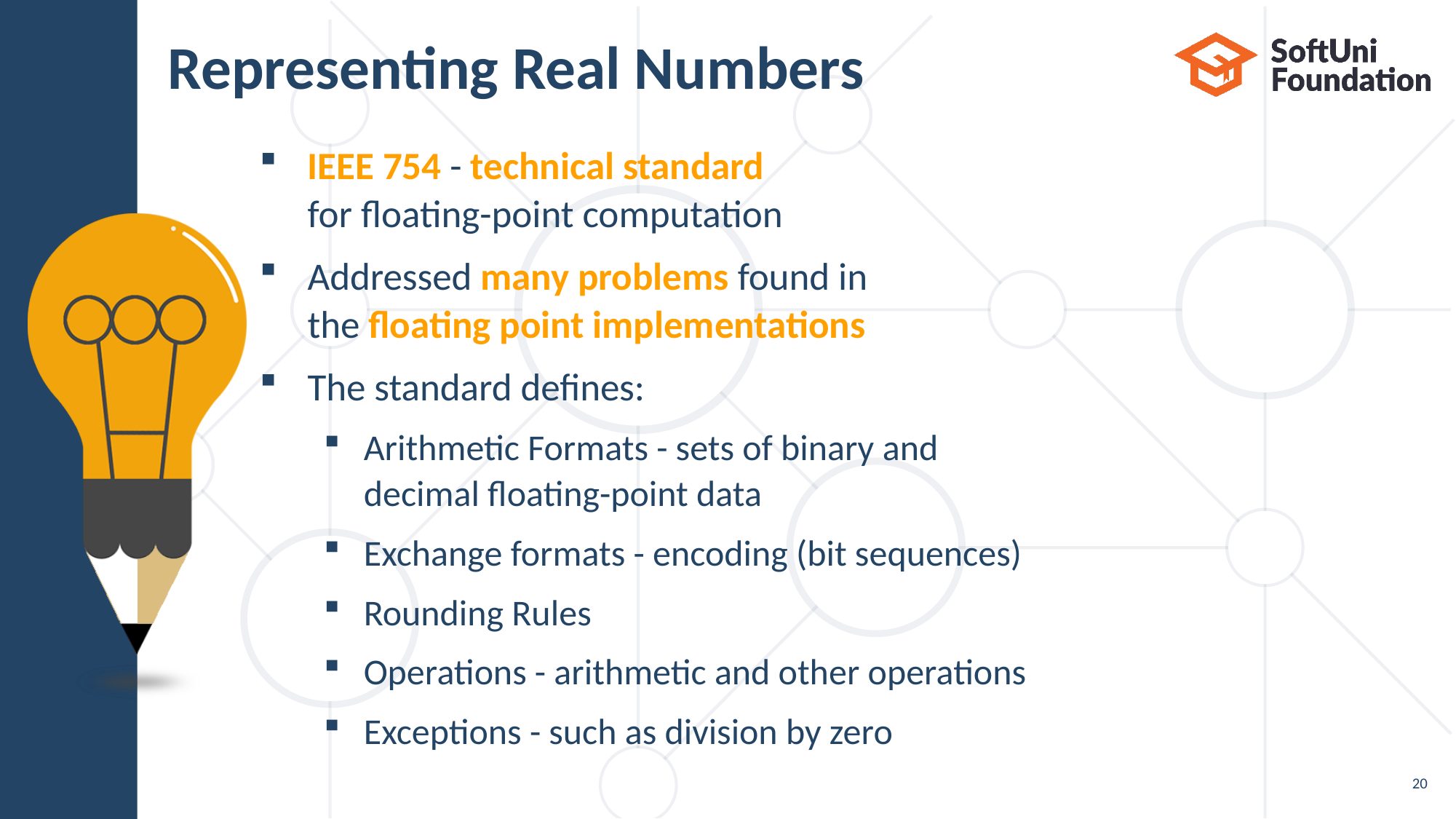

# Representing Real Numbers
IEEE 754 - technical standard
for floating-point computation
Addressed many problems found in
the floating point implementations
The standard defines:
Arithmetic Formats - sets of binary and
decimal floating-point data
Exchange formats - encoding (bit sequences)
Rounding Rules
Operations - arithmetic and other operations
Exceptions - such as division by zero

20